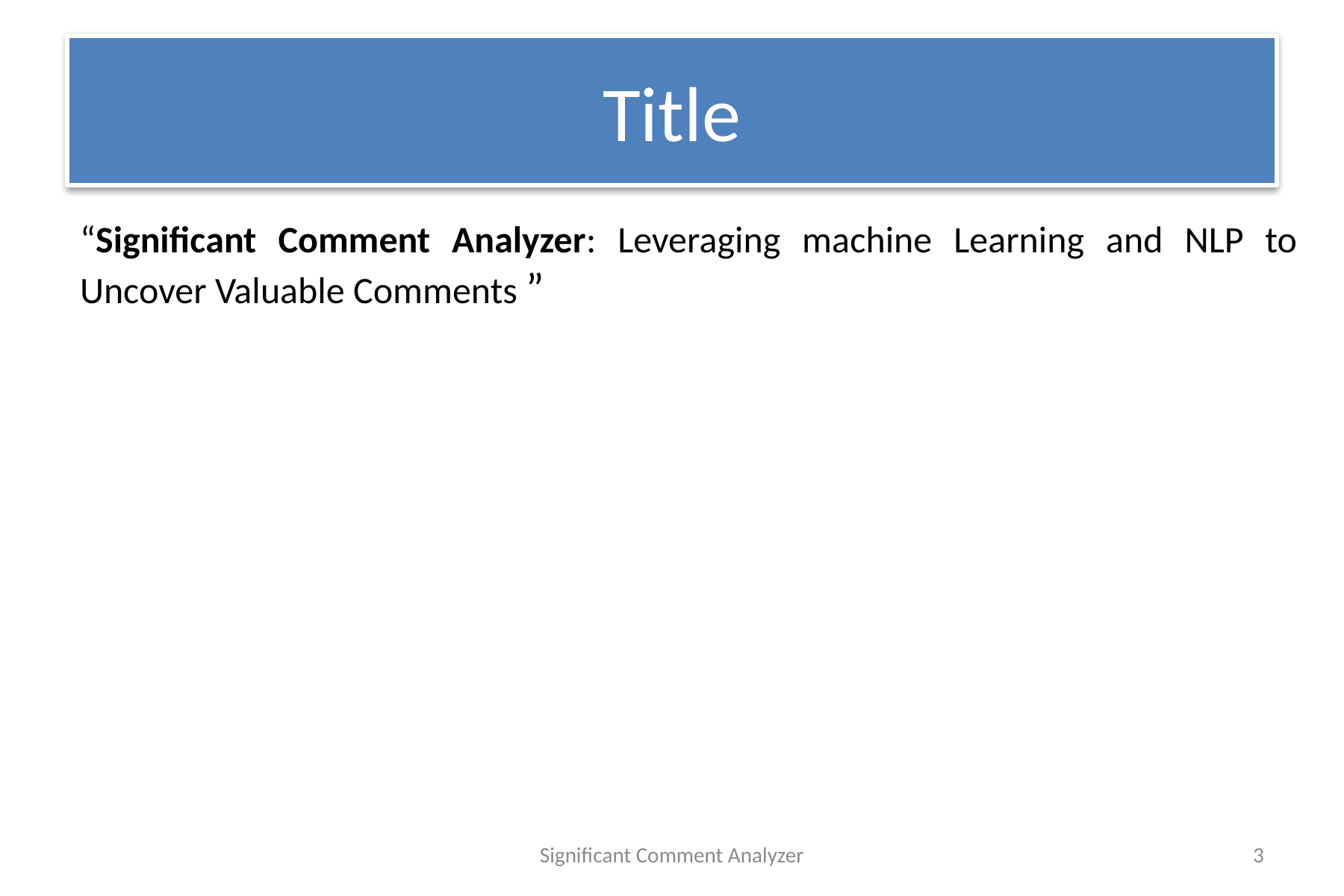

# Title
“Significant Comment Analyzer: Leveraging machine Learning and NLP to Uncover Valuable Comments ”
Significant Comment Analyzer
3